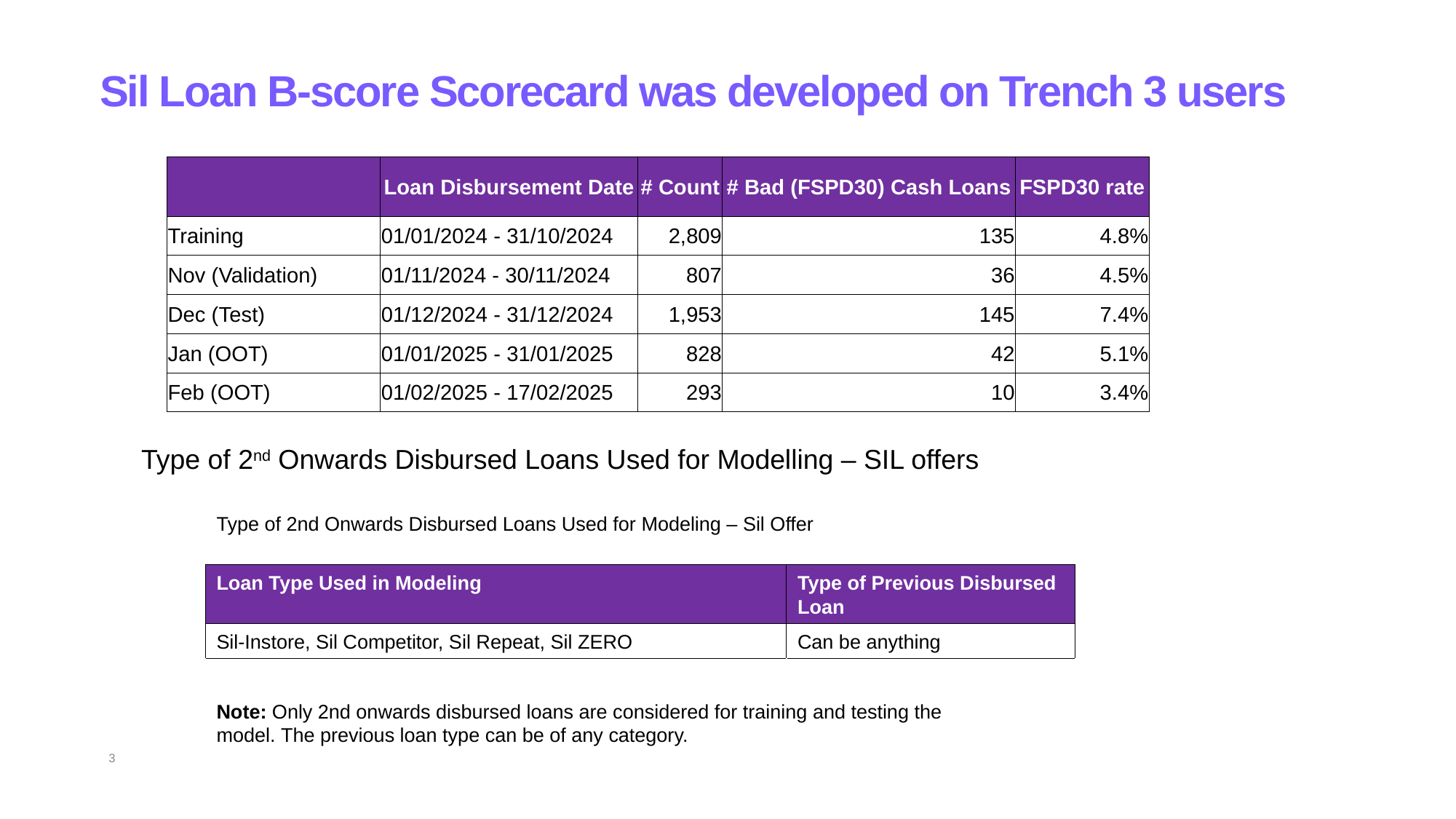

# Sil Loan B-score Scorecard was developed on Trench 3 users
|  | Loan Disbursement Date | # Count | # Bad (FSPD30) Cash Loans | FSPD30 rate |
| --- | --- | --- | --- | --- |
| Training | 01/01/2024 - 31/10/2024 | 2,809 | 135 | 4.8% |
| Nov (Validation) | 01/11/2024 - 30/11/2024 | 807 | 36 | 4.5% |
| Dec (Test) | 01/12/2024 - 31/12/2024 | 1,953 | 145 | 7.4% |
| Jan (OOT) | 01/01/2025 - 31/01/2025 | 828 | 42 | 5.1% |
| Feb (OOT) | 01/02/2025 - 17/02/2025 | 293 | 10 | 3.4% |
Type of 2nd Onwards Disbursed Loans Used for Modelling – SIL offers

| Type of 2nd Onwards Disbursed Loans Used for Modeling – Sil Offer​ ​ |  |
| --- | --- |
| Loan Type Used in Modeling​ | Type of Previous Disbursed Loan​ |
| Sil-Instore, Sil ​Competitor, Sil Repeat, Sil ZERO | Can be anything​ |
| ​ | ​ |
| Note: Only 2nd onwards disbursed loans are considered for training and testing the model. The previous loan type can be of any category.​ |  |
3